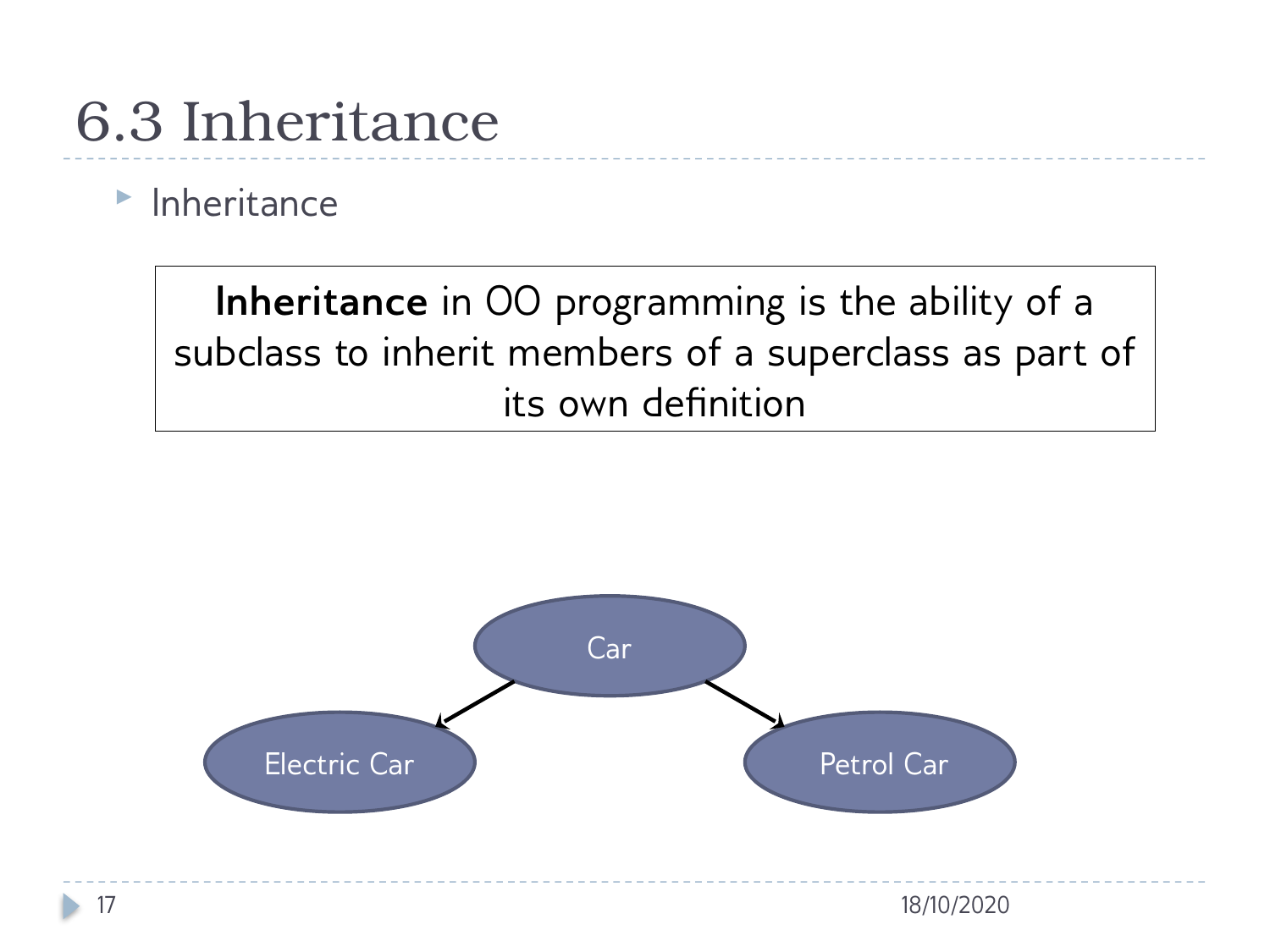

6.3 Inheritance
Inheritance

Inheritance in OO programming is the ability of a subclass to inherit members of a superclass as part of its own definition
Car

Electric Car
 Petrol Car
17
18/10/2020